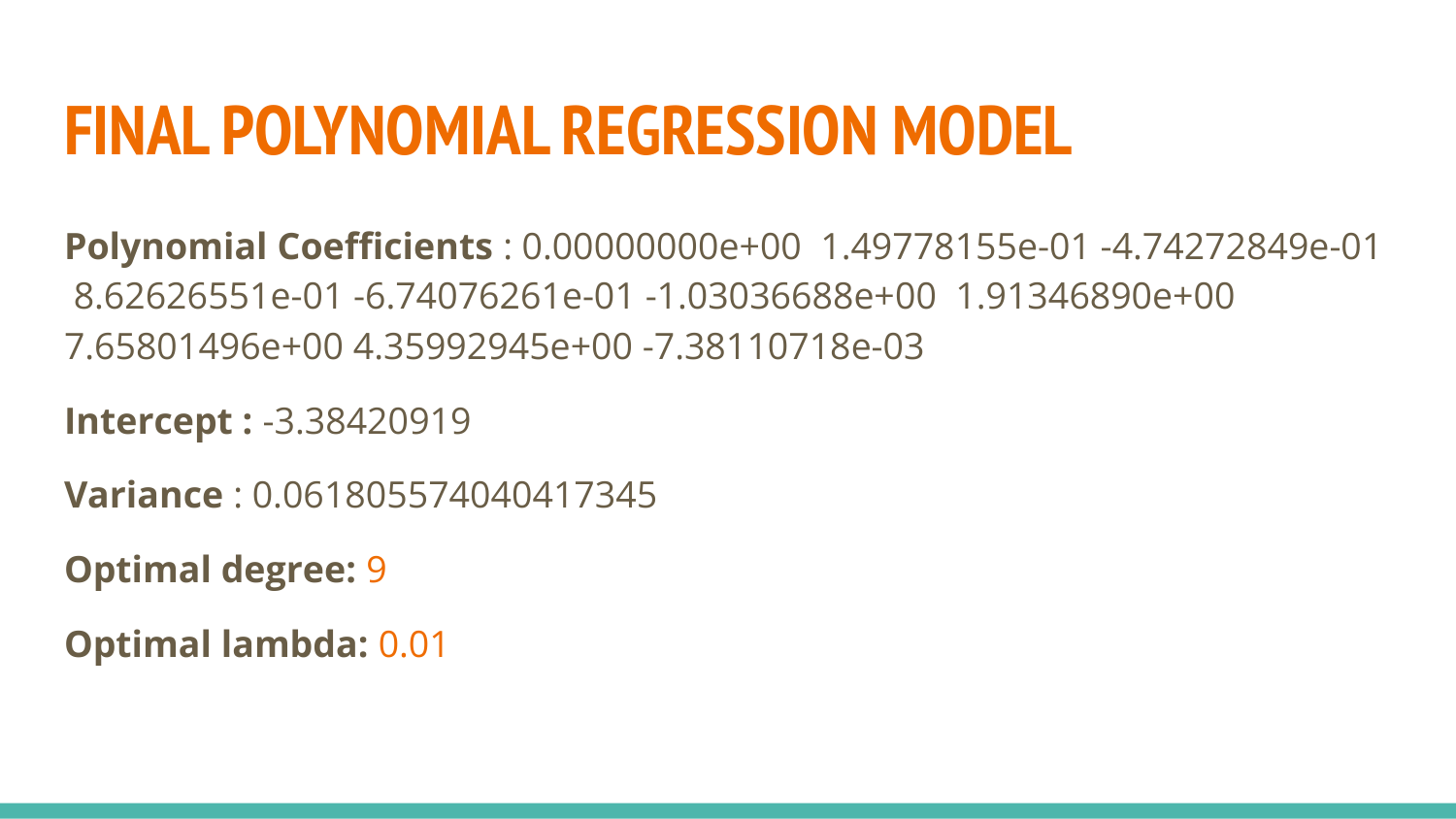

# FINAL POLYNOMIAL REGRESSION MODEL
Polynomial Coefficients : 0.00000000e+00  1.49778155e-01 -4.74272849e-01  8.62626551e-01 -6.74076261e-01 -1.03036688e+00  1.91346890e+00  7.65801496e+00 4.35992945e+00 -7.38110718e-03
Intercept : -3.38420919
Variance : 0.061805574040417345
Optimal degree: 9
Optimal lambda: 0.01